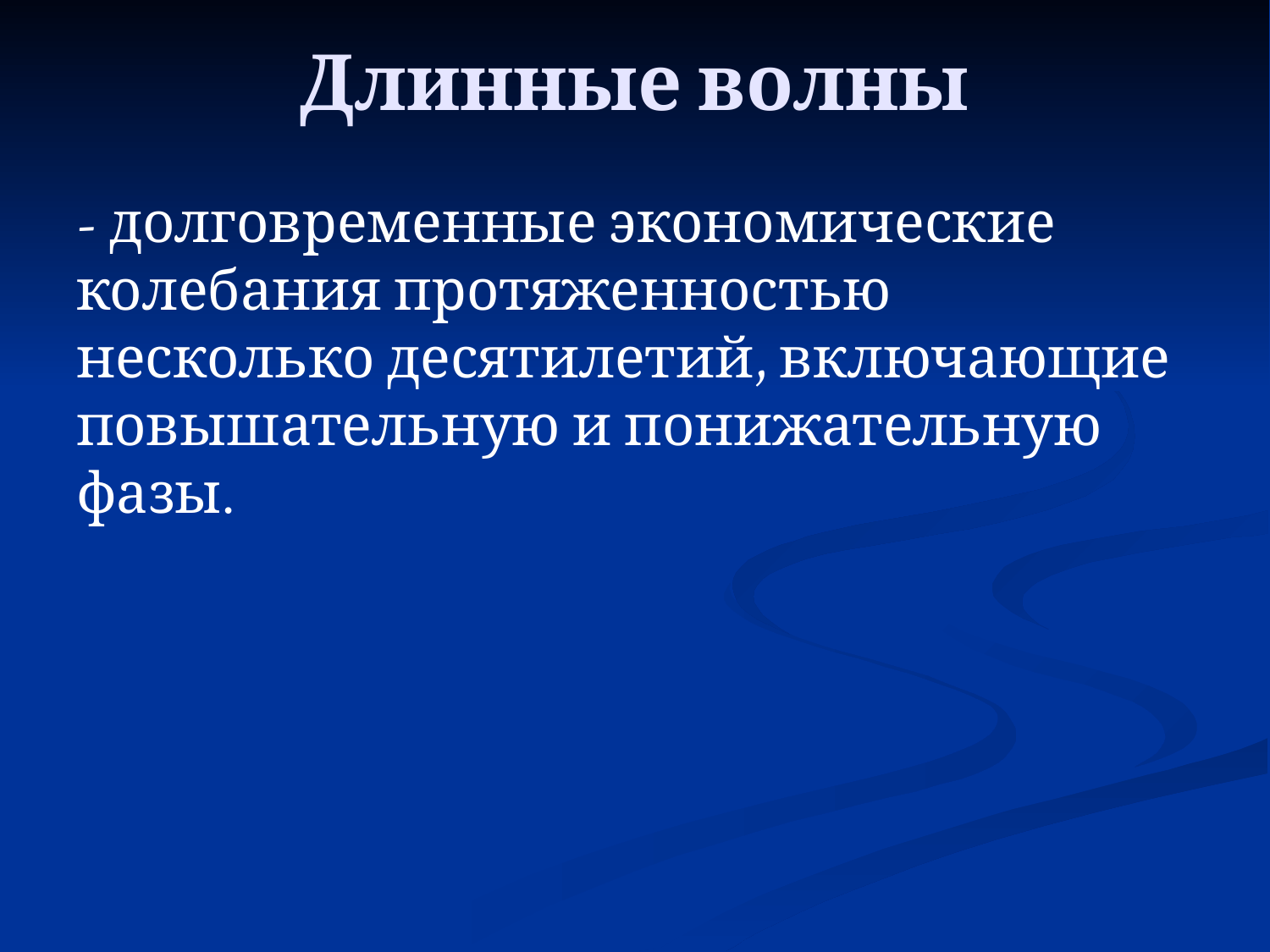

# Длинные волны
- долговременные экономические колебания протяженностью несколько десятилетий, включающие повышательную и понижательную фазы.